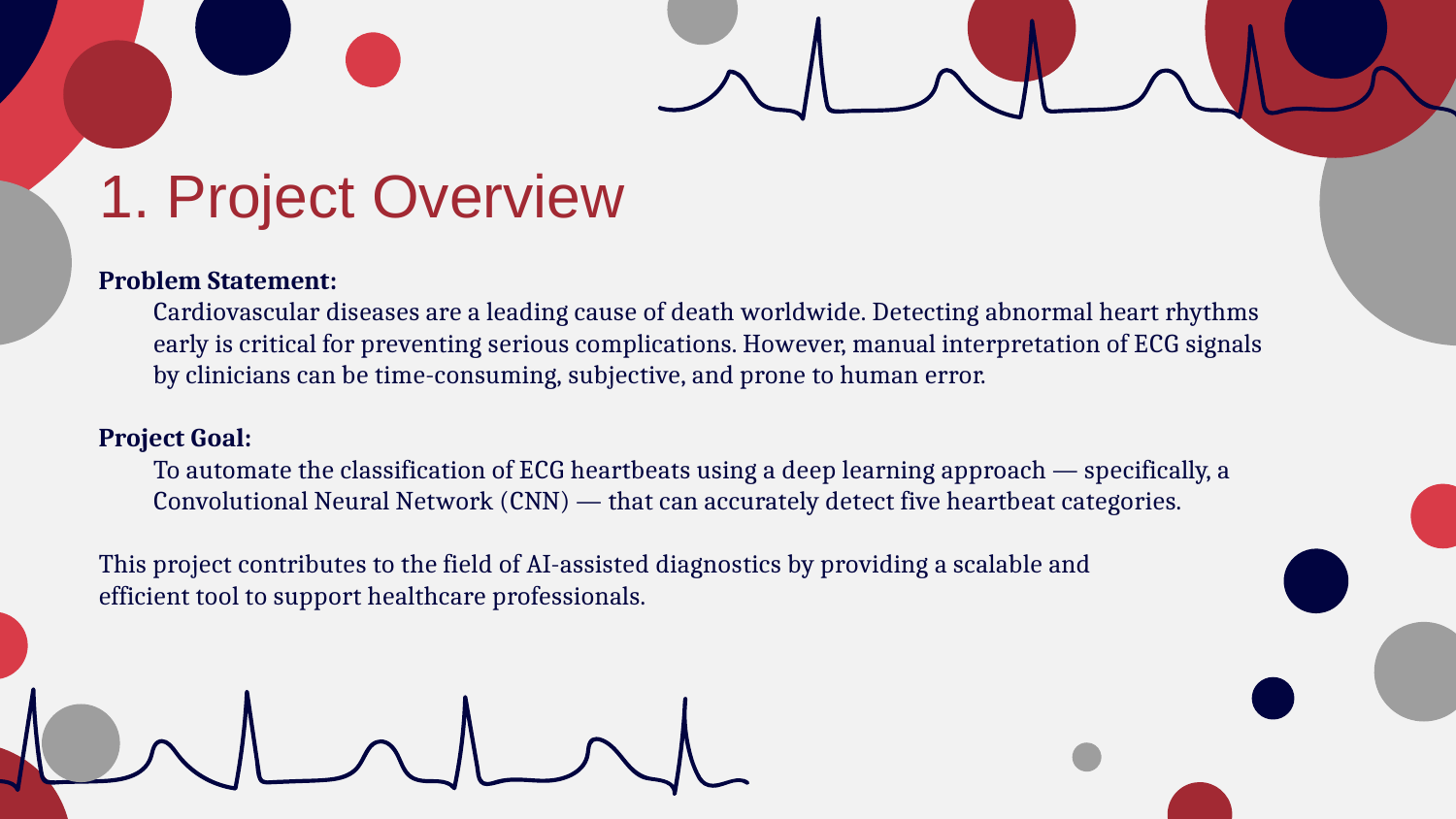

# 1. Project Overview
Problem Statement:
Cardiovascular diseases are a leading cause of death worldwide. Detecting abnormal heart rhythms early is critical for preventing serious complications. However, manual interpretation of ECG signals by clinicians can be time-consuming, subjective, and prone to human error.

Project Goal:
To automate the classification of ECG heartbeats using a deep learning approach — specifically, a Convolutional Neural Network (CNN) — that can accurately detect five heartbeat categories.

This project contributes to the field of AI-assisted diagnostics by providing a scalable and
efficient tool to support healthcare professionals.